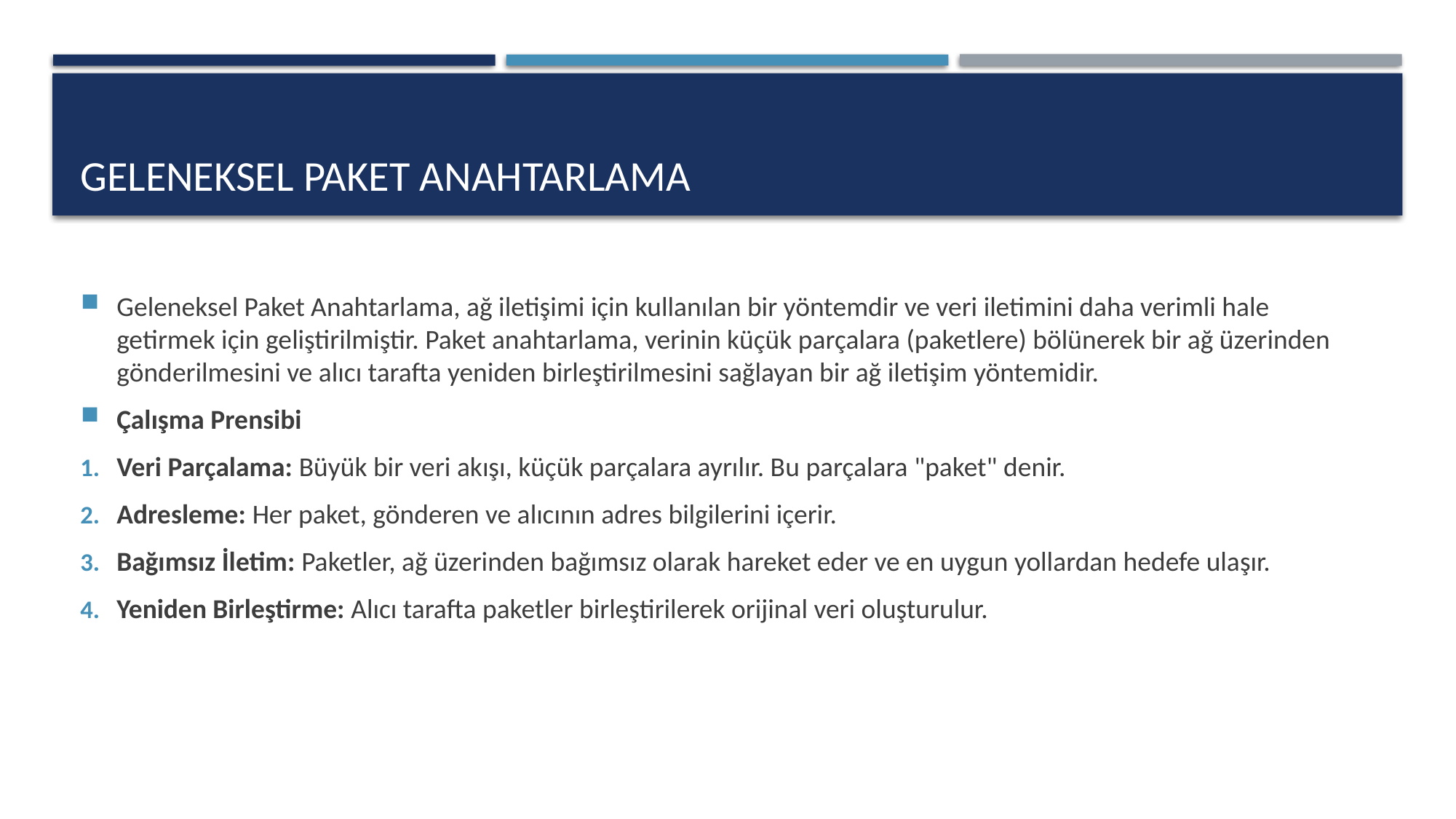

# Geleneksel paket anahtarlama
Geleneksel Paket Anahtarlama, ağ iletişimi için kullanılan bir yöntemdir ve veri iletimini daha verimli hale getirmek için geliştirilmiştir. Paket anahtarlama, verinin küçük parçalara (paketlere) bölünerek bir ağ üzerinden gönderilmesini ve alıcı tarafta yeniden birleştirilmesini sağlayan bir ağ iletişim yöntemidir.
Çalışma Prensibi
Veri Parçalama: Büyük bir veri akışı, küçük parçalara ayrılır. Bu parçalara "paket" denir.
Adresleme: Her paket, gönderen ve alıcının adres bilgilerini içerir.
Bağımsız İletim: Paketler, ağ üzerinden bağımsız olarak hareket eder ve en uygun yollardan hedefe ulaşır.
Yeniden Birleştirme: Alıcı tarafta paketler birleştirilerek orijinal veri oluşturulur.